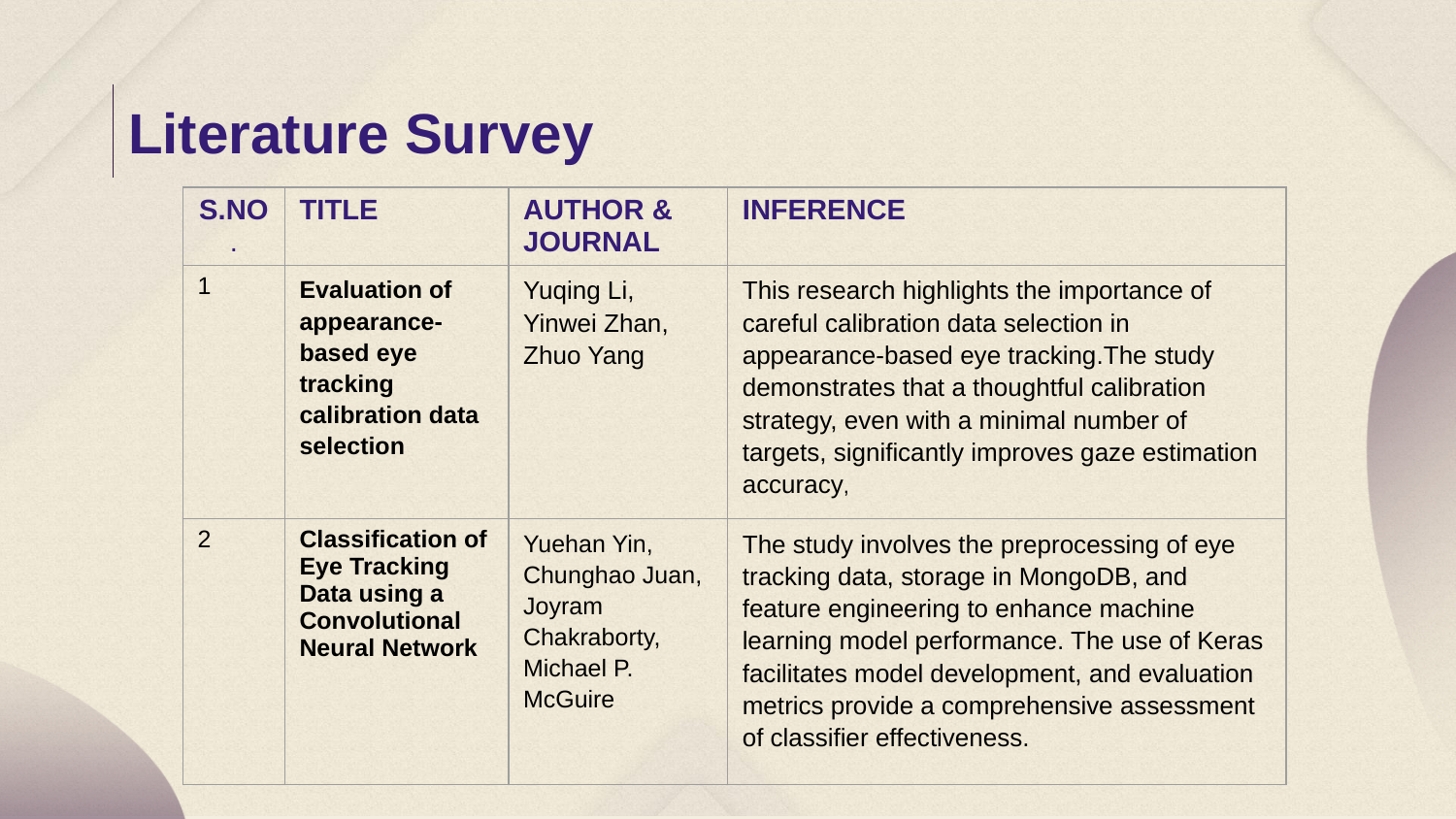

# Literature Survey
| S.NO. | TITLE | AUTHOR & JOURNAL | INFERENCE |
| --- | --- | --- | --- |
| 1 | Evaluation of appearance-based eye tracking calibration data selection | Yuqing Li, Yinwei Zhan, Zhuo Yang | This research highlights the importance of careful calibration data selection in appearance-based eye tracking.The study demonstrates that a thoughtful calibration strategy, even with a minimal number of targets, significantly improves gaze estimation accuracy, |
| 2 | Classification of Eye Tracking Data using a Convolutional Neural Network | Yuehan Yin, Chunghao Juan, Joyram Chakraborty, Michael P. McGuire | The study involves the preprocessing of eye tracking data, storage in MongoDB, and feature engineering to enhance machine learning model performance. The use of Keras facilitates model development, and evaluation metrics provide a comprehensive assessment of classifier effectiveness. |